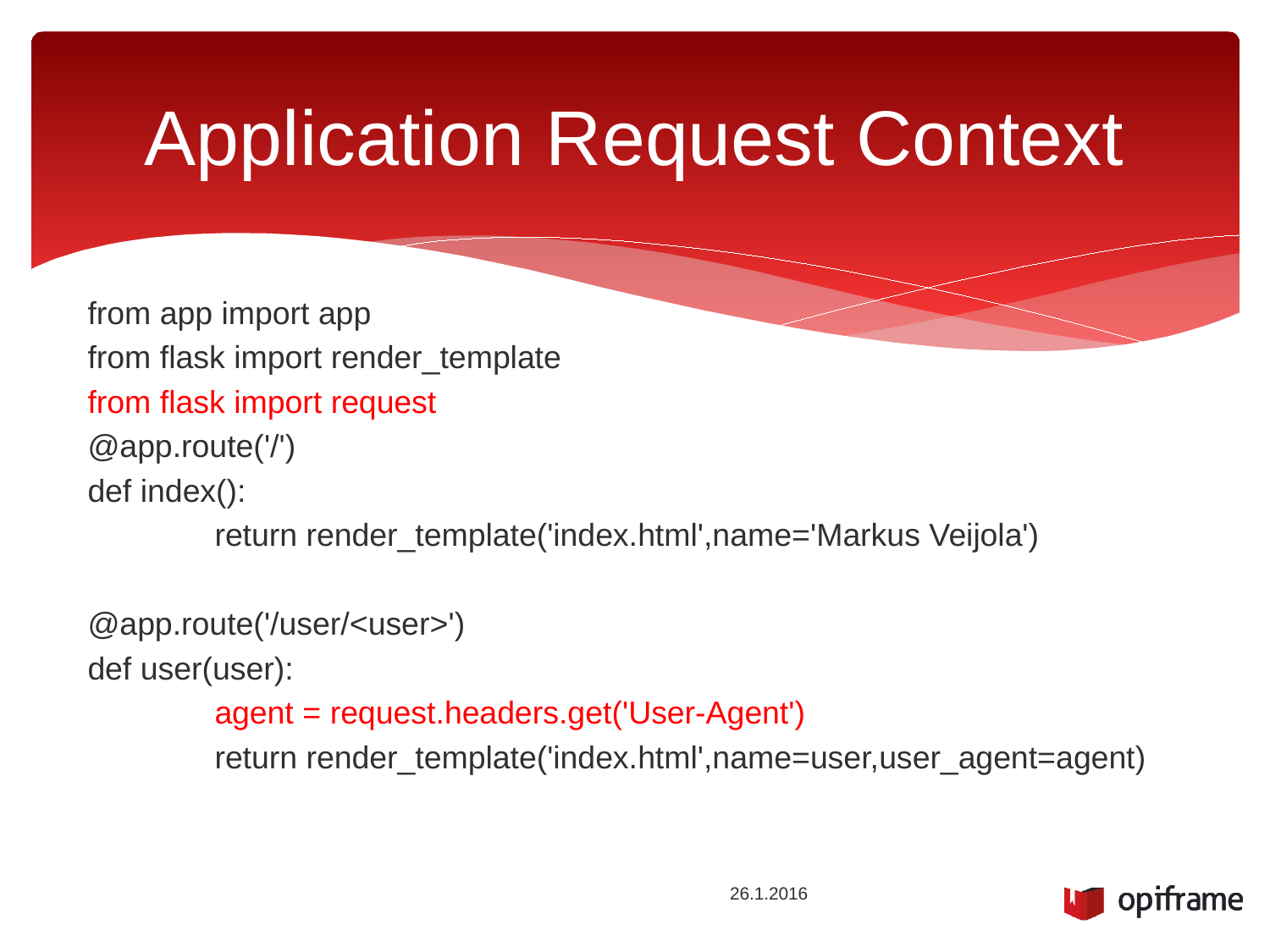

# Application Request Context
from app import app
from flask import render_template
from flask import request
@app.route('/')
def index():
	return render_template('index.html',name='Markus Veijola')

@app.route('/user/<user>')
def user(user):
	agent = request.headers.get('User-Agent')
	return render_template('index.html',name=user,user_agent=agent)

26.1.2016